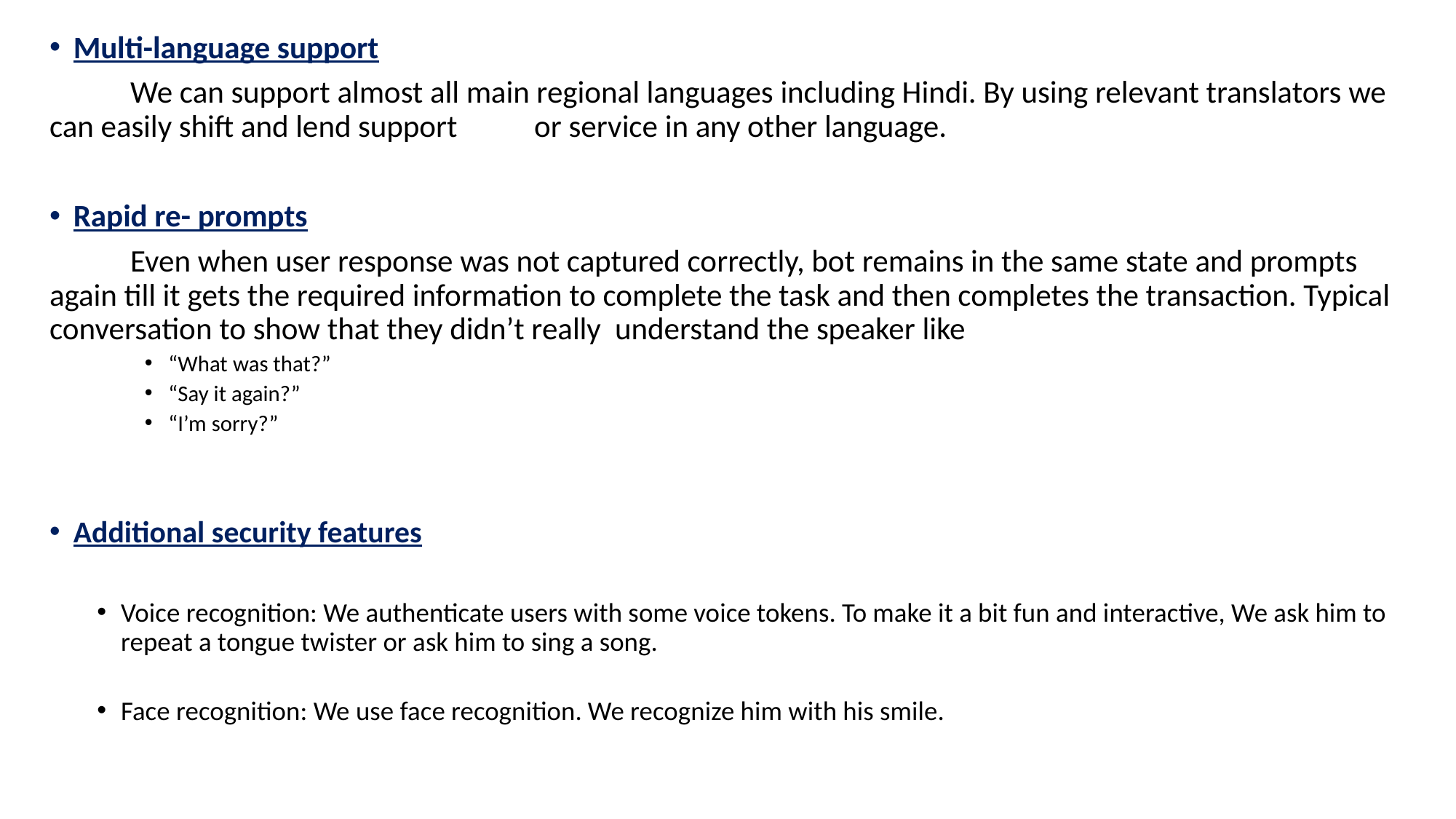

Multi-language support
	We can support almost all main regional languages including Hindi. By using relevant translators we can easily shift and lend support 	or service in any other language.

Rapid re- prompts
		Even when user response was not captured correctly, bot remains in the same state and prompts again till it gets the required information to complete the task and then completes the transaction. Typical conversation to show that they didn’t really 	understand the speaker like
“What was that?”
“Say it again?”
“I’m sorry?”

Additional security features

Voice recognition: We authenticate users with some voice tokens. To make it a bit fun and interactive, We ask him to repeat a tongue twister or ask him to sing a song.

Face recognition: We use face recognition. We recognize him with his smile.